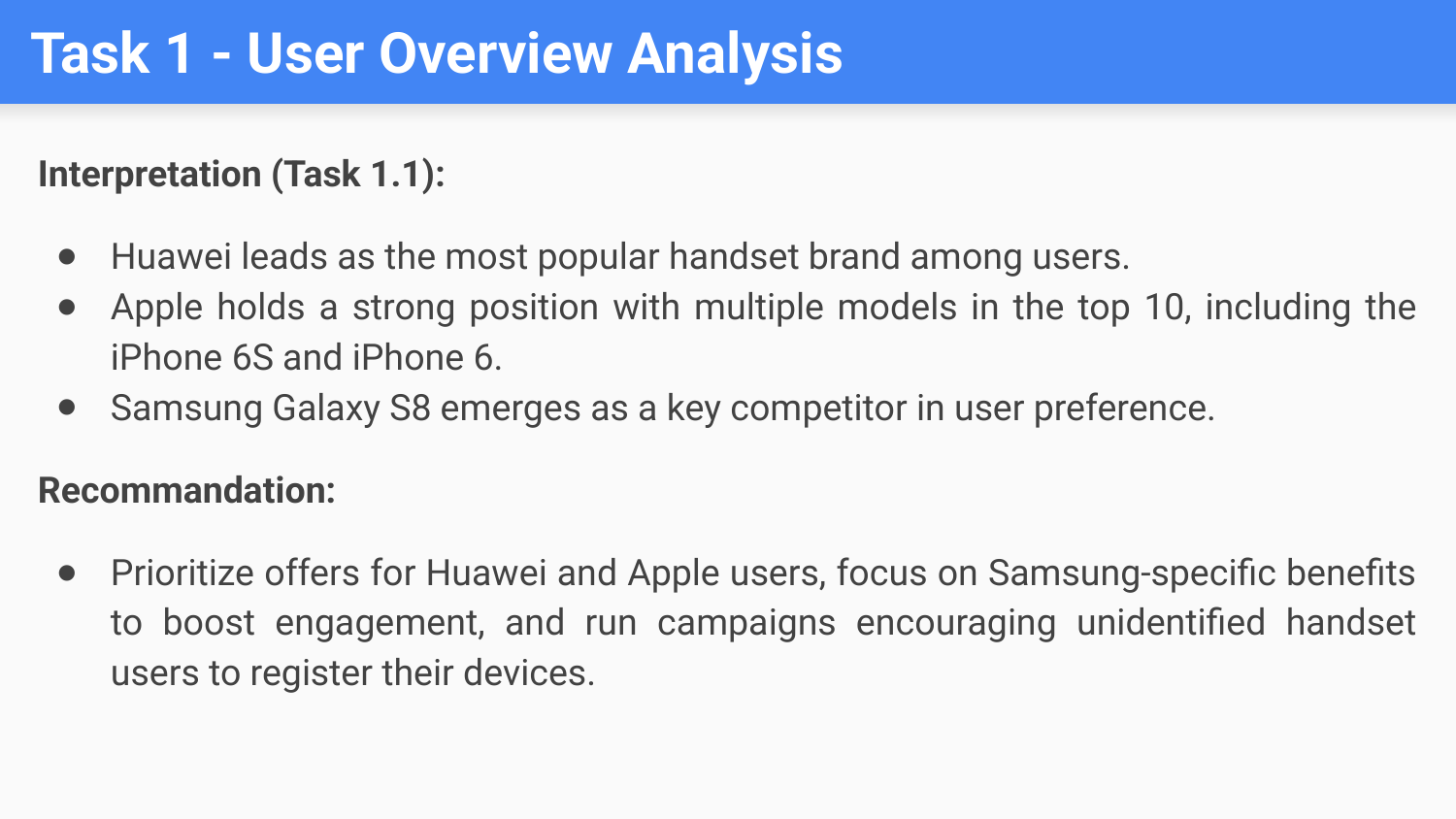

# Task 1 - User Overview Analysis
Interpretation (Task 1.1):
Huawei leads as the most popular handset brand among users.
Apple holds a strong position with multiple models in the top 10, including the iPhone 6S and iPhone 6.
Samsung Galaxy S8 emerges as a key competitor in user preference.
Recommandation:
Prioritize offers for Huawei and Apple users, focus on Samsung-specific benefits to boost engagement, and run campaigns encouraging unidentified handset users to register their devices.